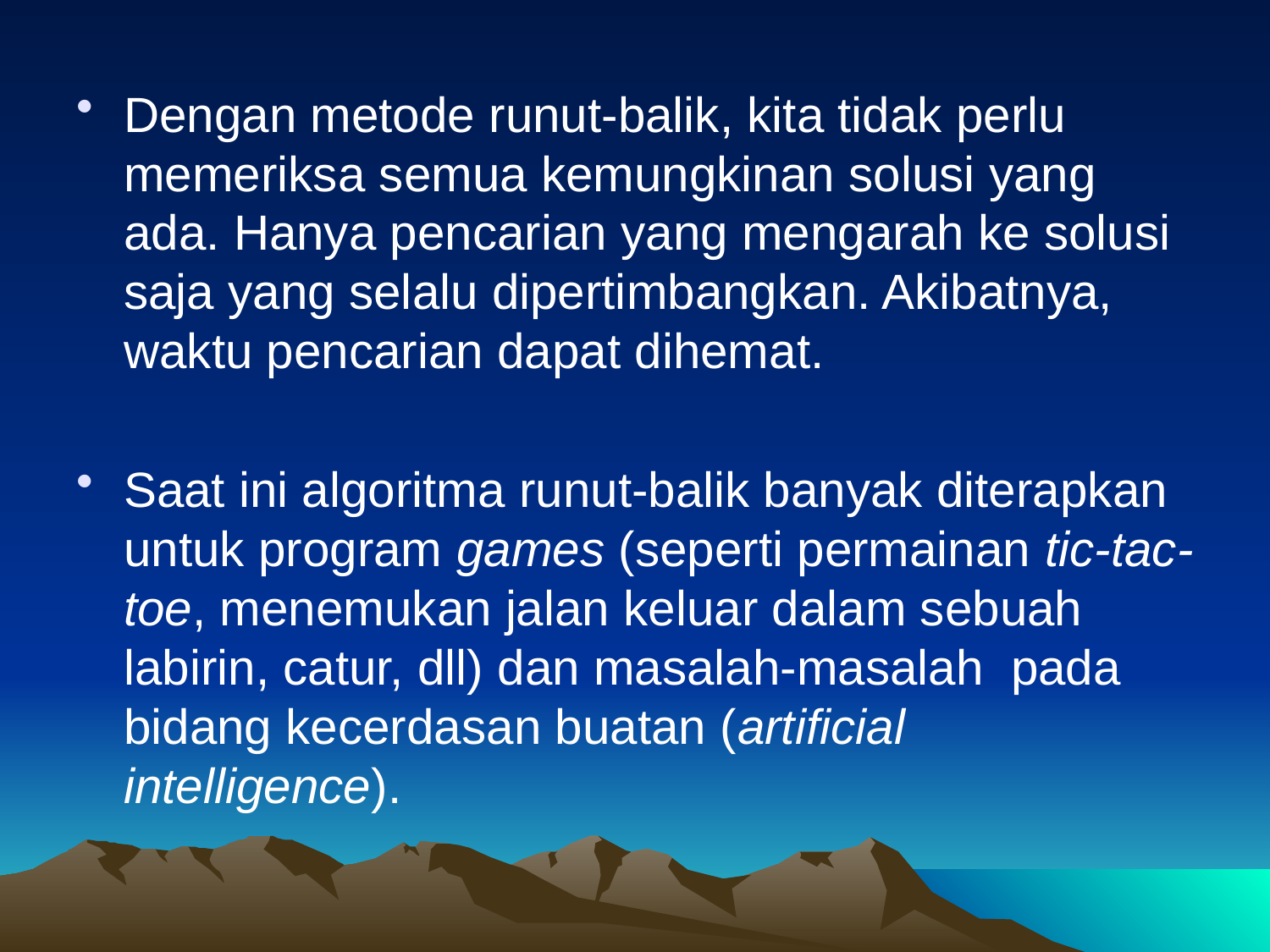

Dengan metode runut-balik, kita tidak perlu memeriksa semua kemungkinan solusi yang ada. Hanya pencarian yang mengarah ke solusi saja yang selalu dipertimbangkan. Akibatnya, waktu pencarian dapat dihemat.

Saat ini algoritma runut-balik banyak diterapkan untuk program games (seperti permainan tic-tac-toe, menemukan jalan keluar dalam sebuah labirin, catur, dll) dan masalah-masalah  pada bidang kecerdasan buatan (artificial intelligence).